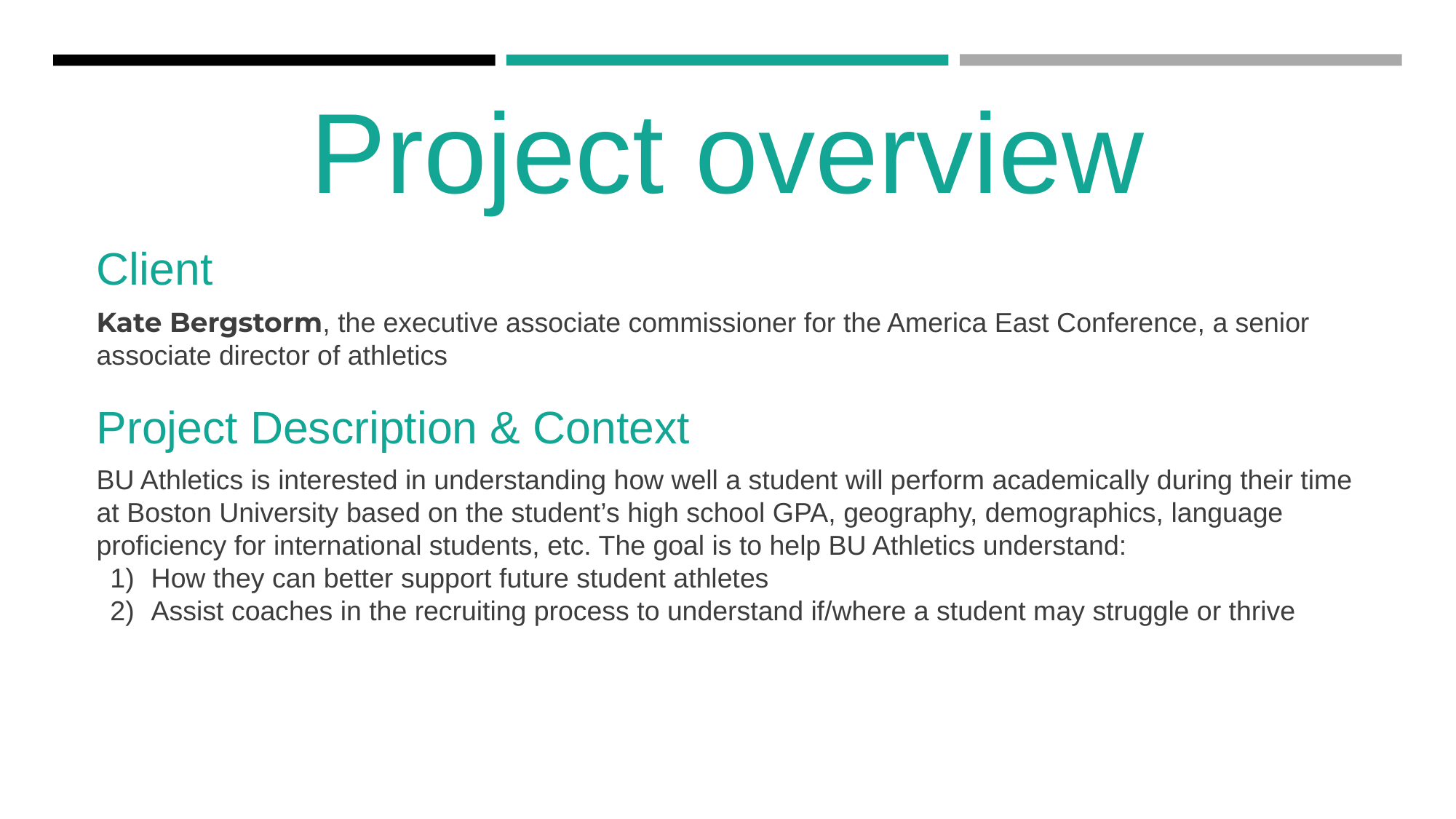

Project overview
Client
Kate Bergstorm, the executive associate commissioner for the America East Conference, a senior associate director of athletics
Project Description & Context
BU Athletics is interested in understanding how well a student will perform academically during their time at Boston University based on the student’s high school GPA, geography, demographics, language proficiency for international students, etc. The goal is to help BU Athletics understand:
How they can better support future student athletes
Assist coaches in the recruiting process to understand if/where a student may struggle or thrive